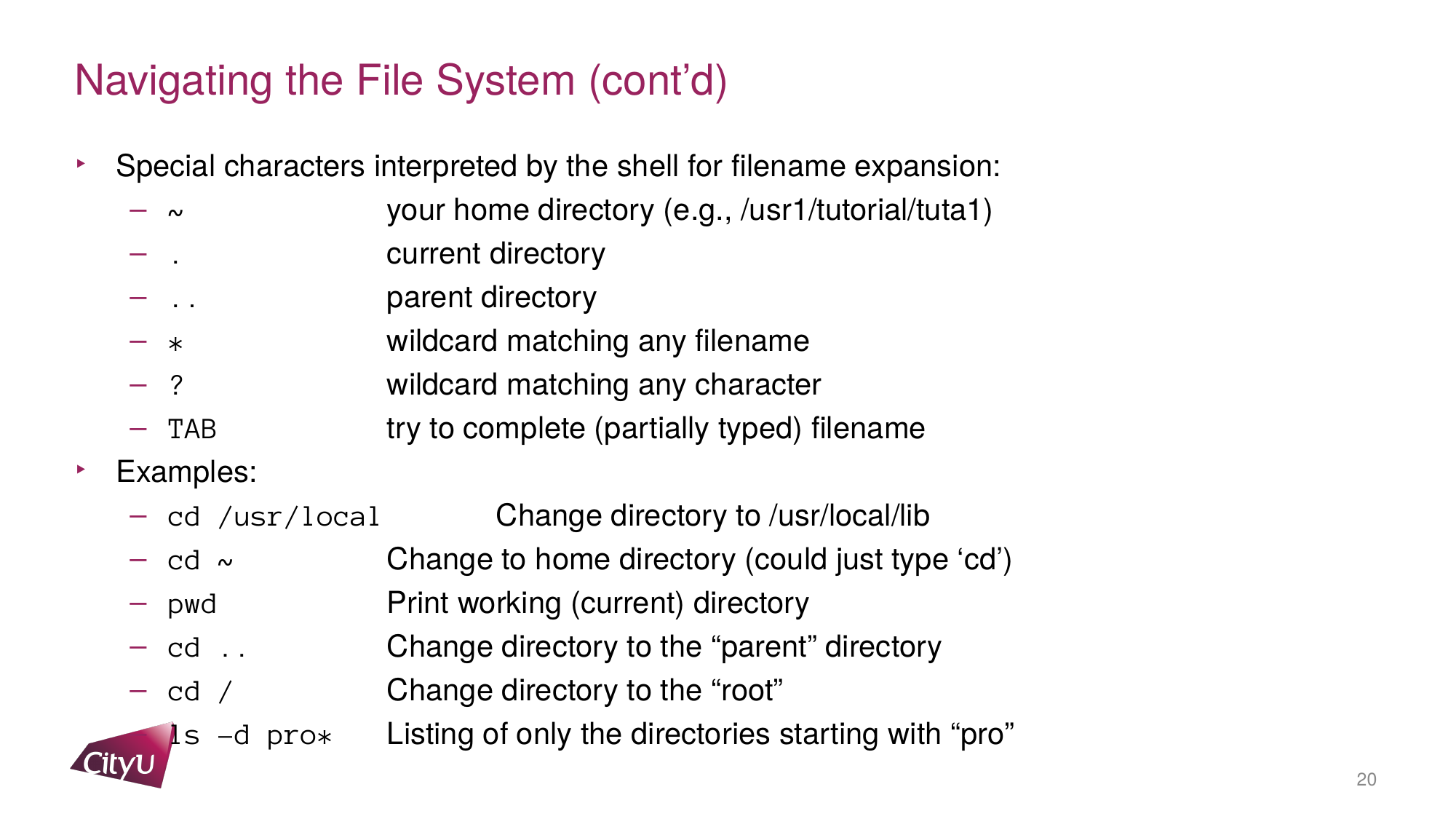

# Navigating the File System (cont’d)
Special characters interpreted by the shell for filename expansion:
~ 		your home directory (e.g., /usr1/tutorial/tuta1)
. 		current directory
.. 		parent directory
* 		wildcard matching any filename
? 		wildcard matching any character
TAB 		try to complete (partially typed) filename
Examples:
cd /usr/local 	Change directory to /usr/local/lib
cd ~ 		Change to home directory (could just type ‘cd’)
pwd 		Print working (current) directory
cd .. 		Change directory to the “parent” directory
cd / 		Change directory to the “root”
ls –d pro* 	Listing of only the directories starting with “pro”
20